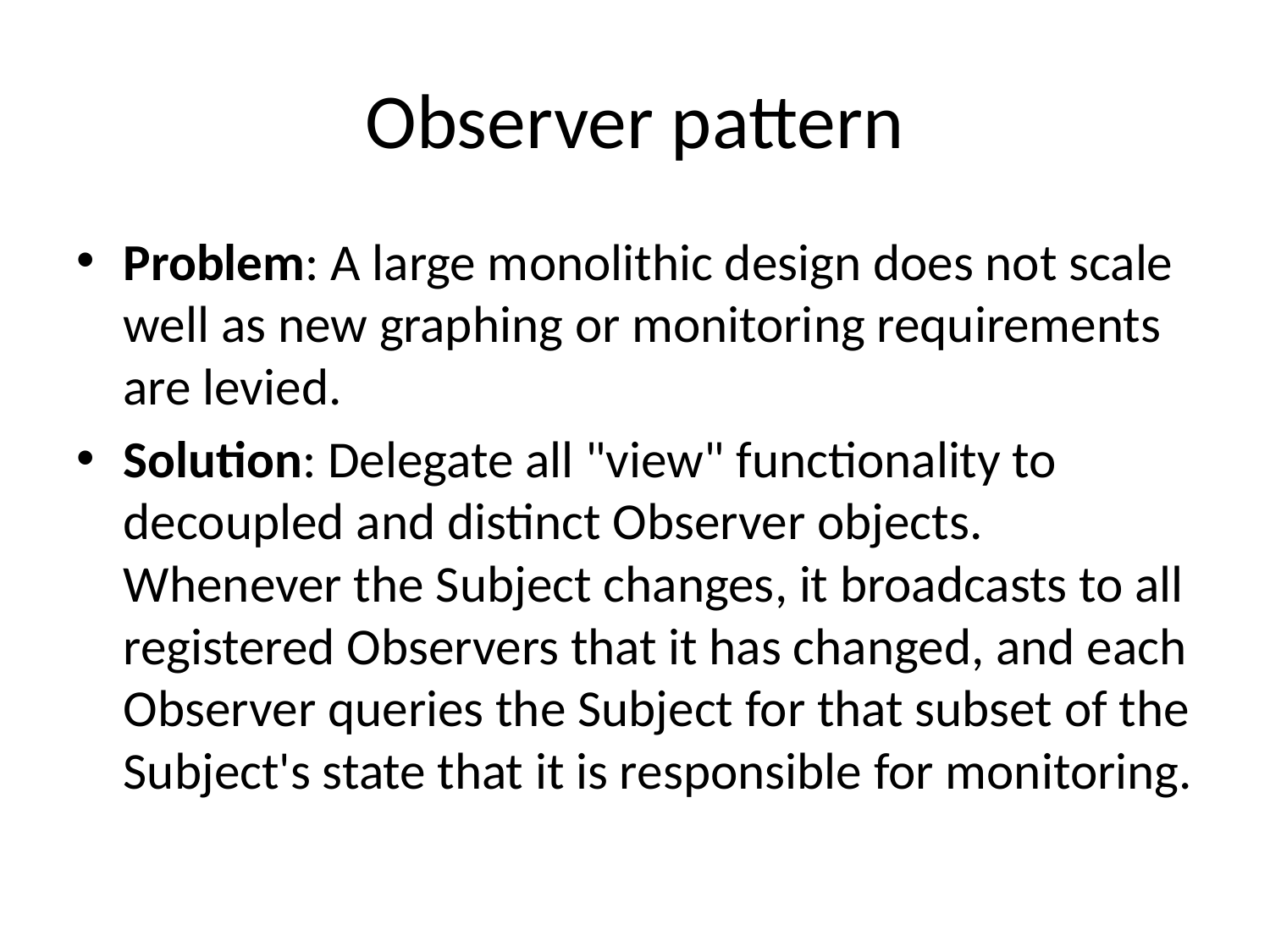

# Observer pattern
Problem: A large monolithic design does not scale well as new graphing or monitoring requirements are levied.
Solution: Delegate all "view" functionality to decoupled and distinct Observer objects. Whenever the Subject changes, it broadcasts to all registered Observers that it has changed, and each Observer queries the Subject for that subset of the Subject's state that it is responsible for monitoring.